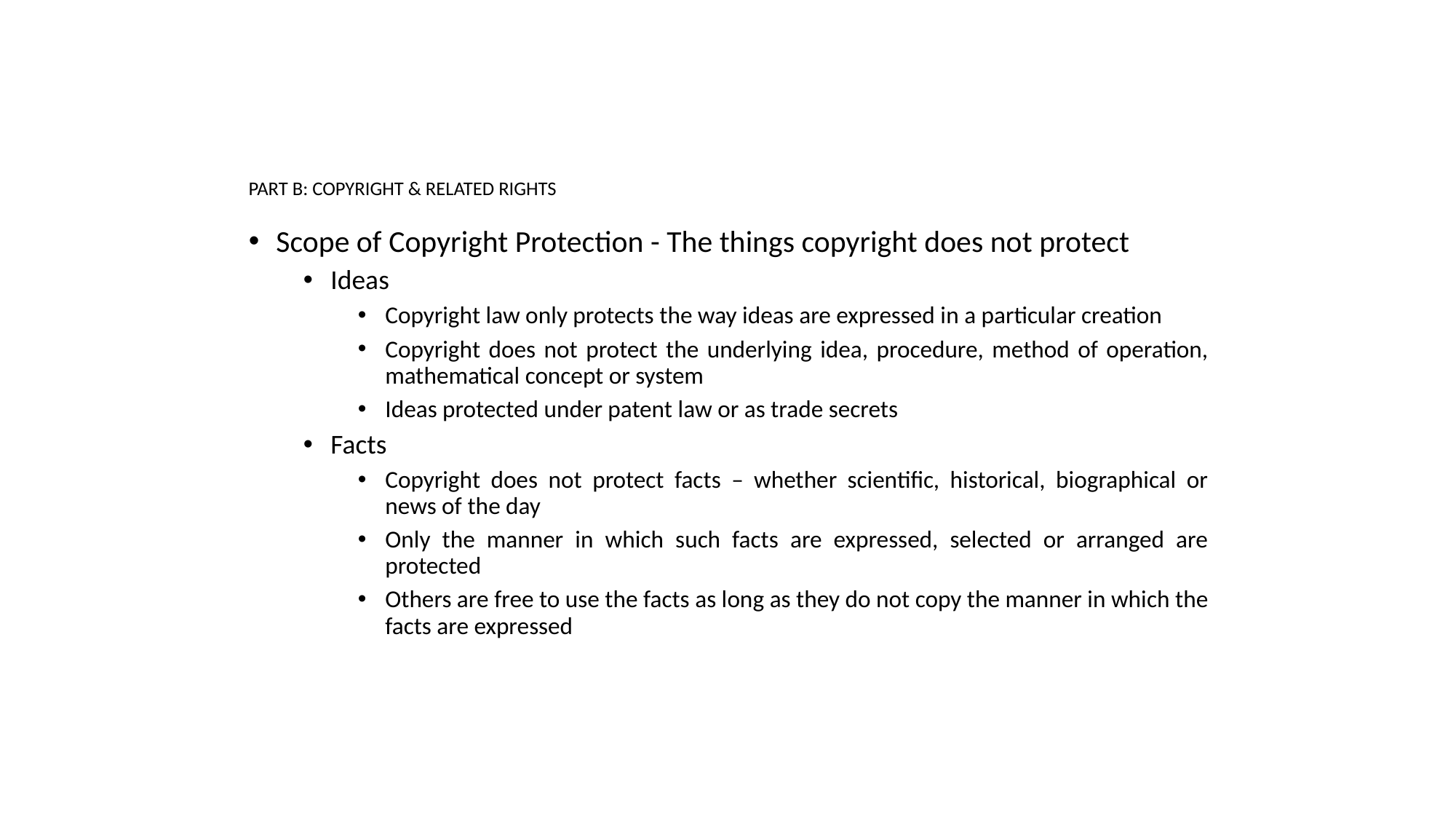

# PART B: COPYRIGHT & RELATED RIGHTS
Scope of Copyright Protection - The things copyright does not protect
Ideas
Copyright law only protects the way ideas are expressed in a particular creation
Copyright does not protect the underlying idea, procedure, method of operation, mathematical concept or system
Ideas protected under patent law or as trade secrets
Facts
Copyright does not protect facts – whether scientific, historical, biographical or news of the day
Only the manner in which such facts are expressed, selected or arranged are protected
Others are free to use the facts as long as they do not copy the manner in which the facts are expressed